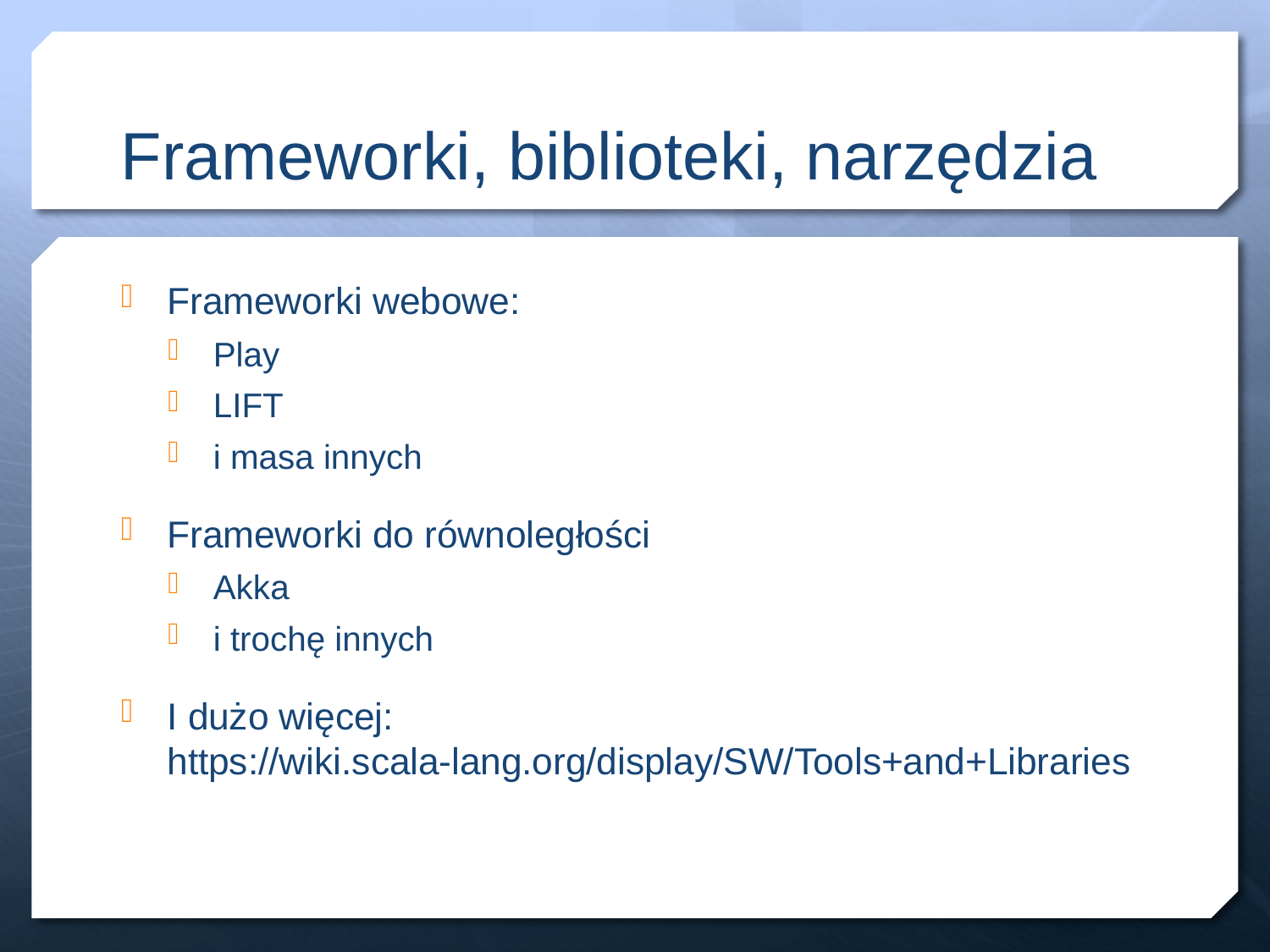

# Frameworki, biblioteki, narzędzia
Frameworki webowe:
Play
LIFT
i masa innych
Frameworki do równoległości
Akka
i trochę innych
I dużo więcej: https://wiki.scala-lang.org/display/SW/Tools+and+Libraries